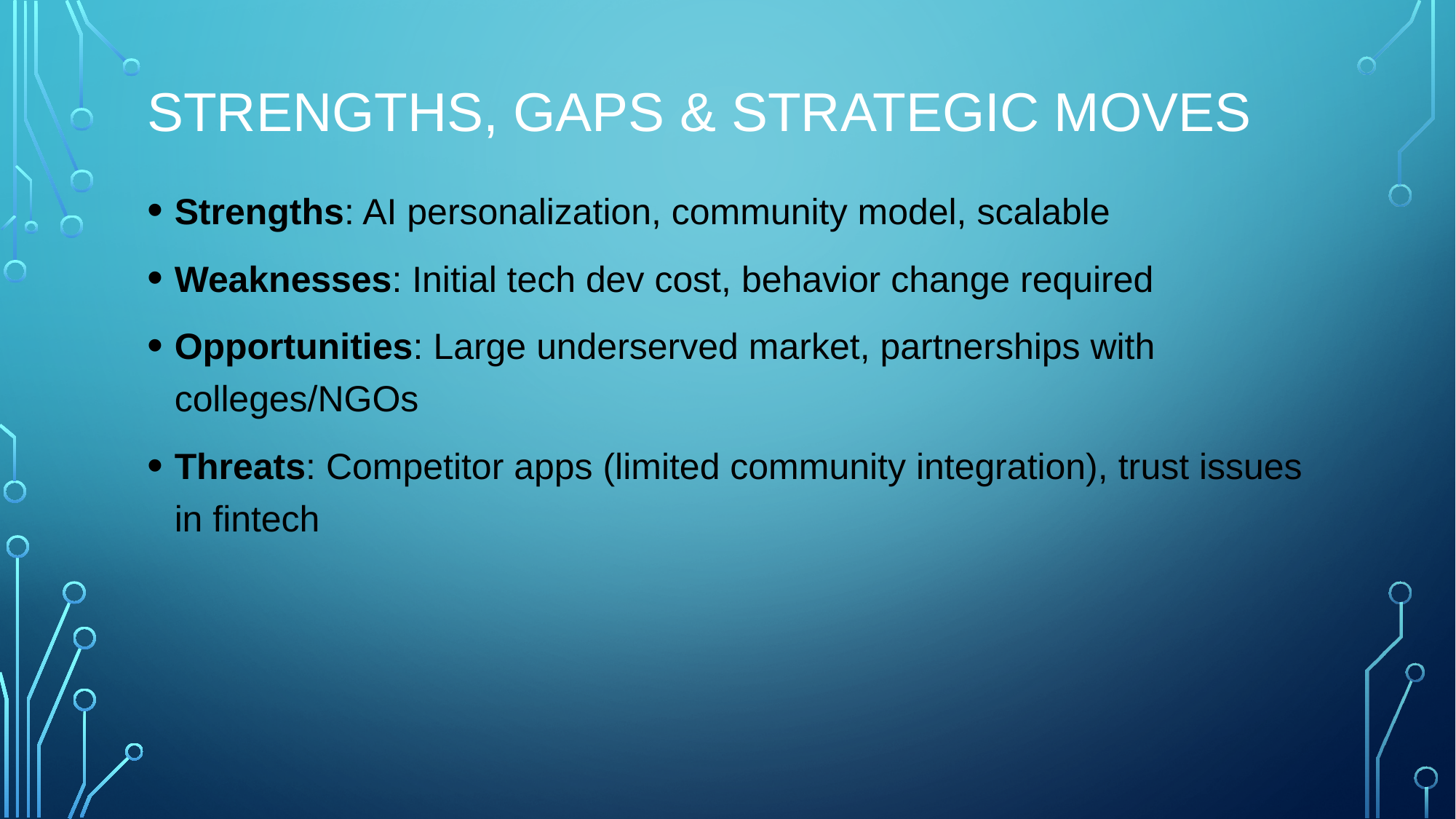

# Strengths, Gaps & Strategic Moves
Strengths: AI personalization, community model, scalable
Weaknesses: Initial tech dev cost, behavior change required
Opportunities: Large underserved market, partnerships with colleges/NGOs
Threats: Competitor apps (limited community integration), trust issues in fintech